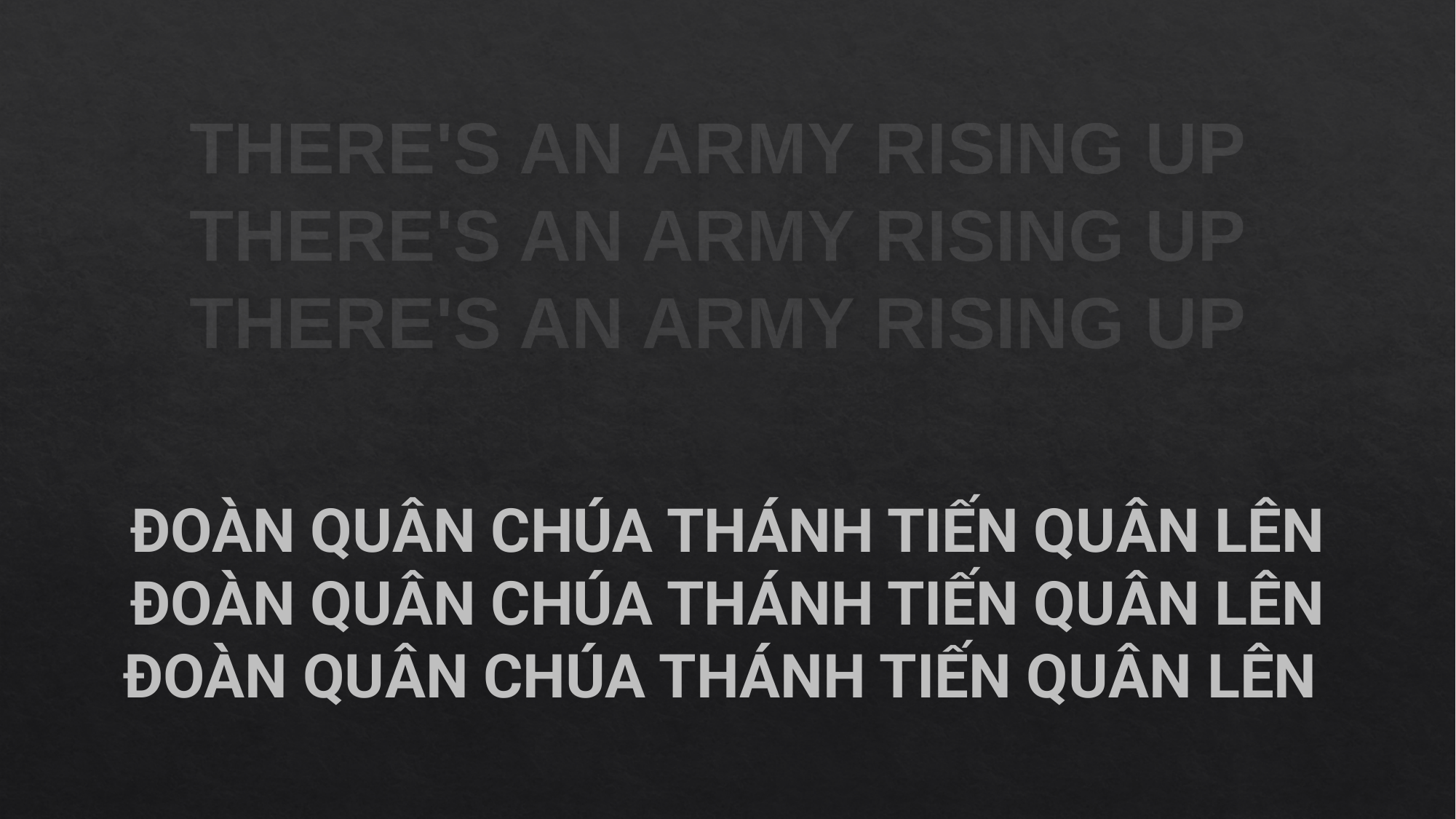

THERE'S AN ARMY RISING UP
THERE'S AN ARMY RISING UP
THERE'S AN ARMY RISING UP
ĐOÀN QUÂN CHÚA THÁNH TIẾN QUÂN LÊN
ĐOÀN QUÂN CHÚA THÁNH TIẾN QUÂN LÊN
ĐOÀN QUÂN CHÚA THÁNH TIẾN QUÂN LÊN